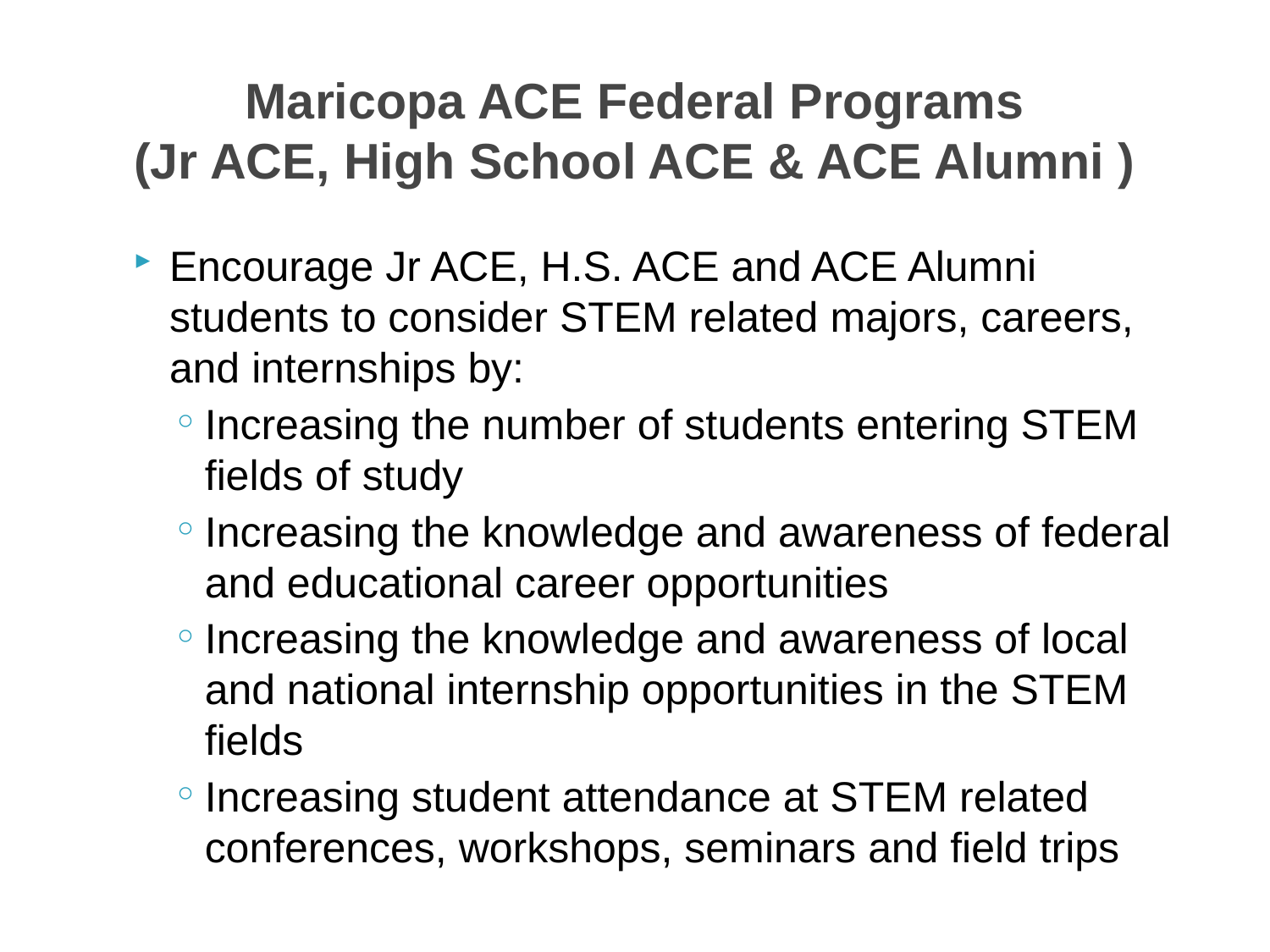

# Maricopa ACE Federal Programs (Jr ACE, High School ACE & ACE Alumni )
Encourage Jr ACE, H.S. ACE and ACE Alumni students to consider STEM related majors, careers, and internships by:
Increasing the number of students entering STEM fields of study
Increasing the knowledge and awareness of federal and educational career opportunities
Increasing the knowledge and awareness of local and national internship opportunities in the STEM fields
Increasing student attendance at STEM related conferences, workshops, seminars and field trips